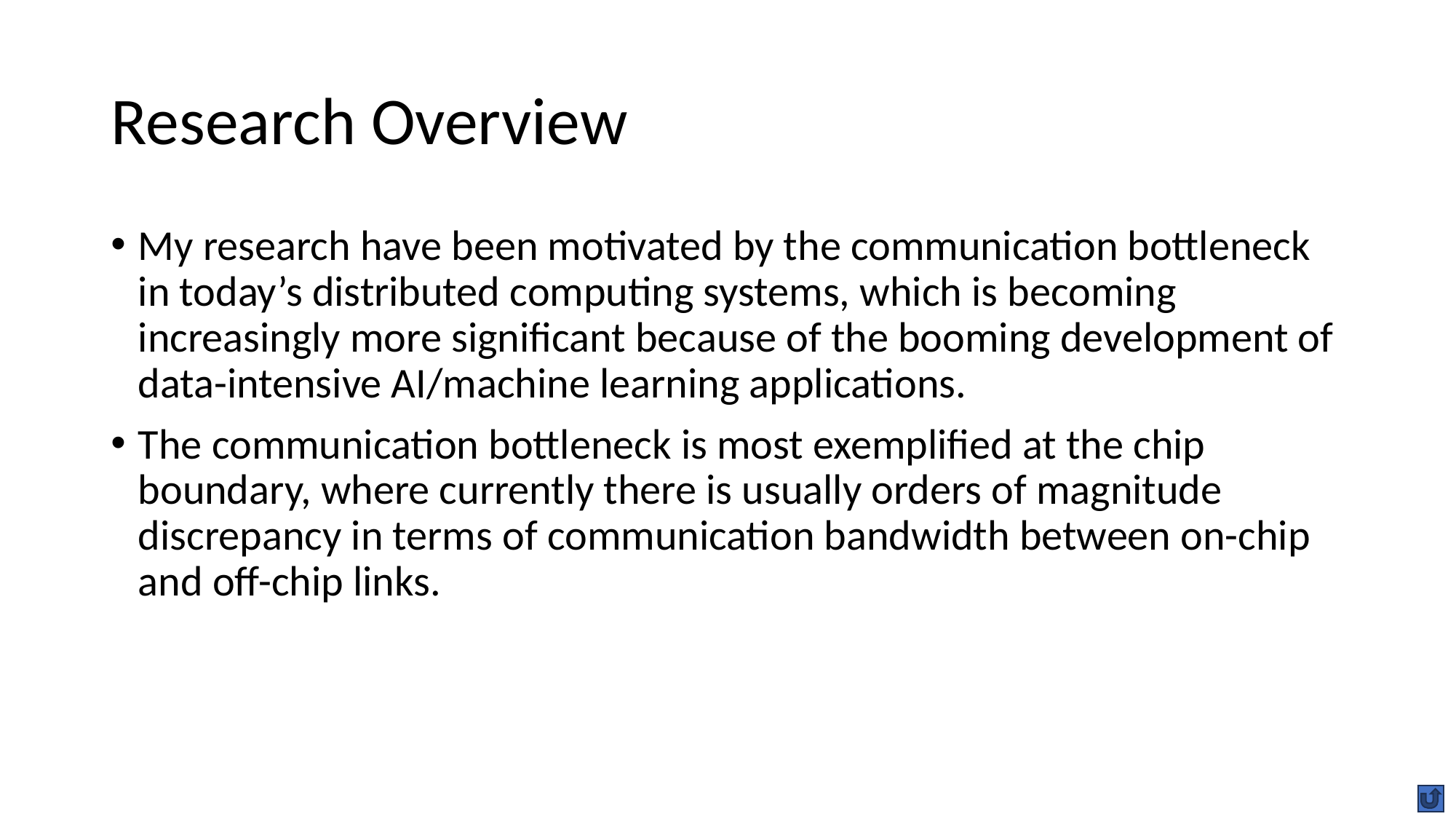

# Research Overview
My research have been motivated by the communication bottleneck in today’s distributed computing systems, which is becoming increasingly more significant because of the booming development of data-intensive AI/machine learning applications.
The communication bottleneck is most exemplified at the chip boundary, where currently there is usually orders of magnitude discrepancy in terms of communication bandwidth between on-chip and off-chip links.